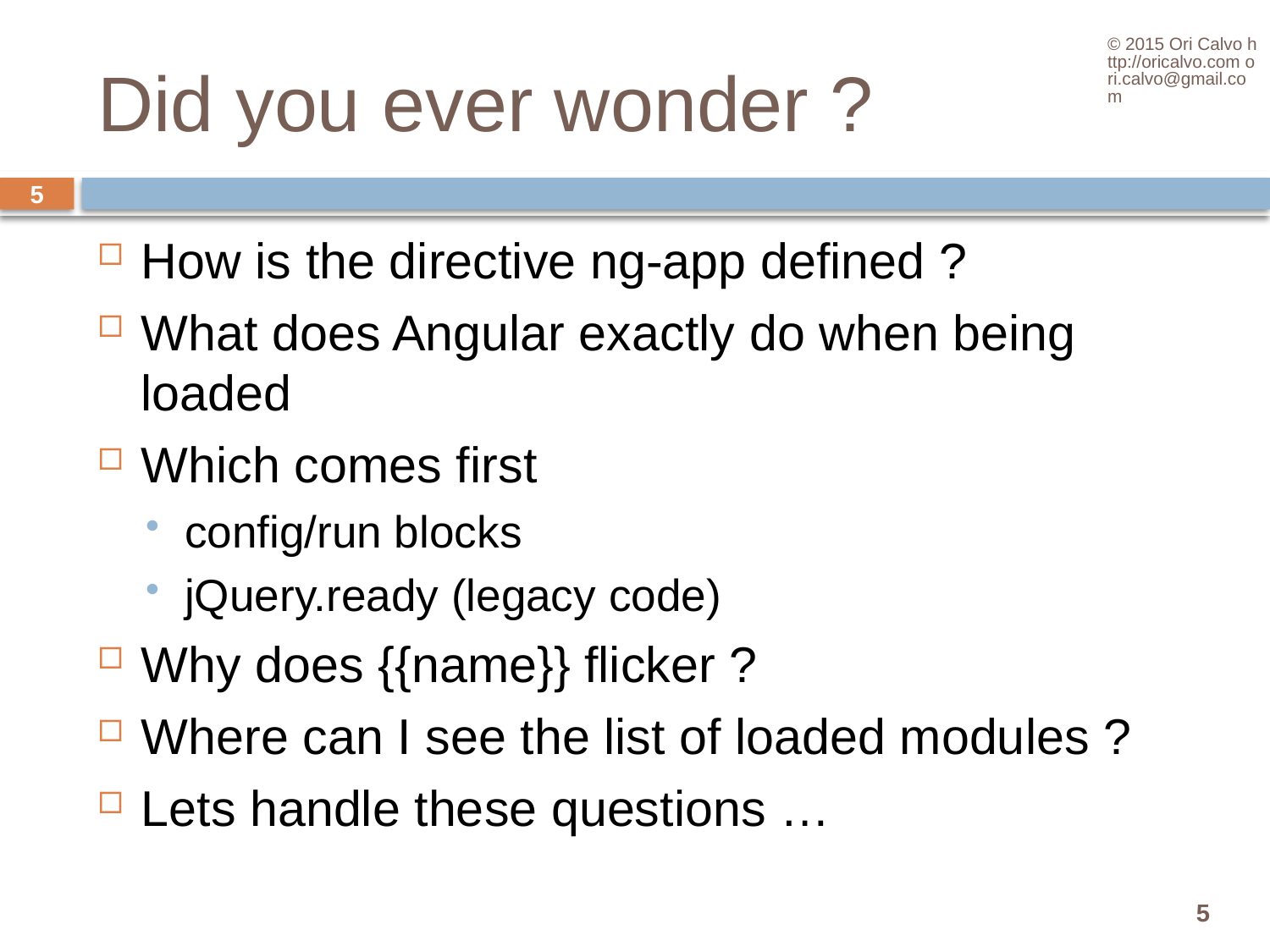

© 2015 Ori Calvo http://oricalvo.com ori.calvo@gmail.com
# Did you ever wonder ?
5
How is the directive ng-app defined ?
What does Angular exactly do when being loaded
Which comes first
config/run blocks
jQuery.ready (legacy code)
Why does {{name}} flicker ?
Where can I see the list of loaded modules ?
Lets handle these questions …